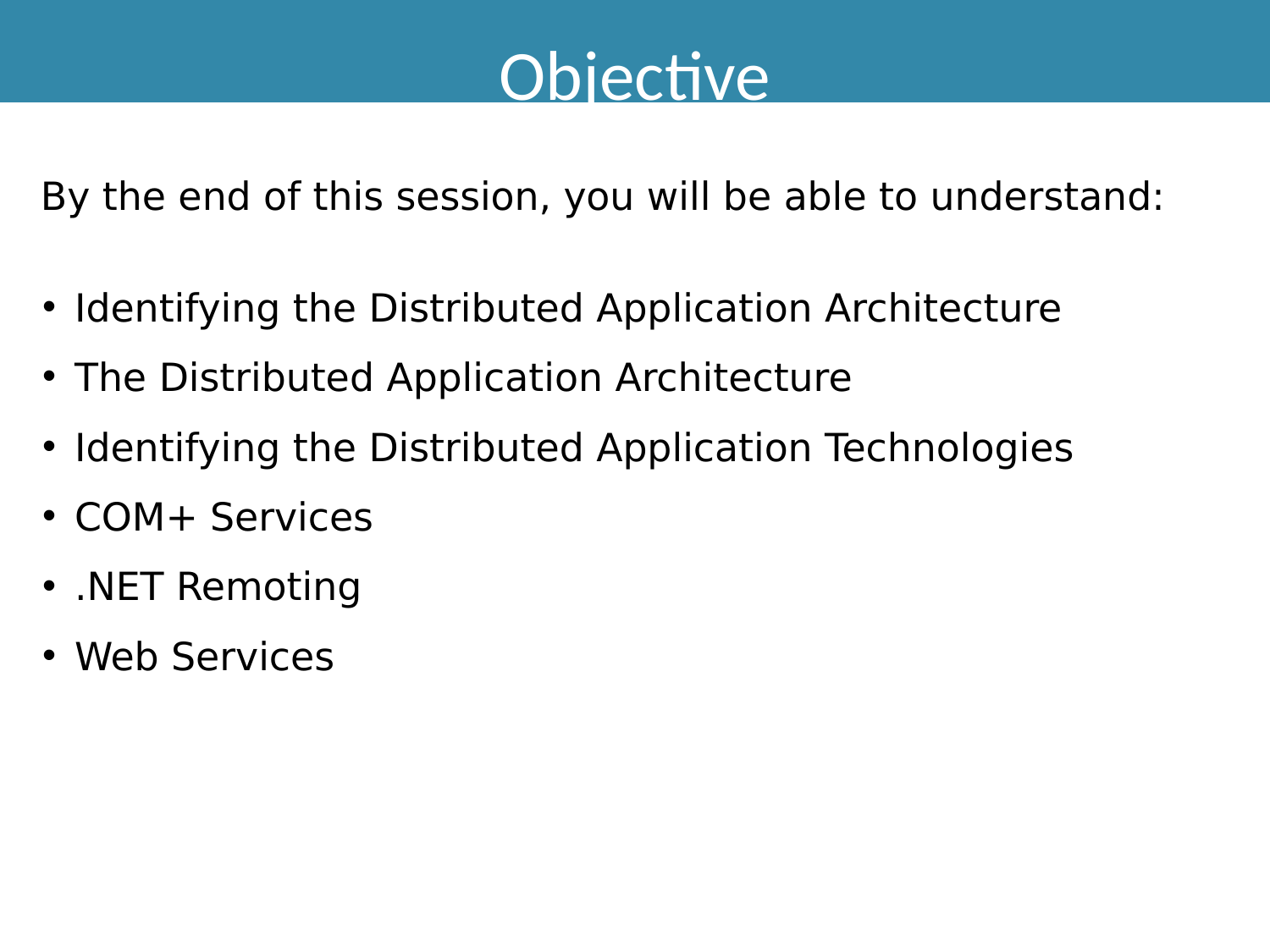

# Objective
By the end of this session, you will be able to understand:
Identifying the Distributed Application Architecture
The Distributed Application Architecture
Identifying the Distributed Application Technologies
COM+ Services
.NET Remoting
Web Services